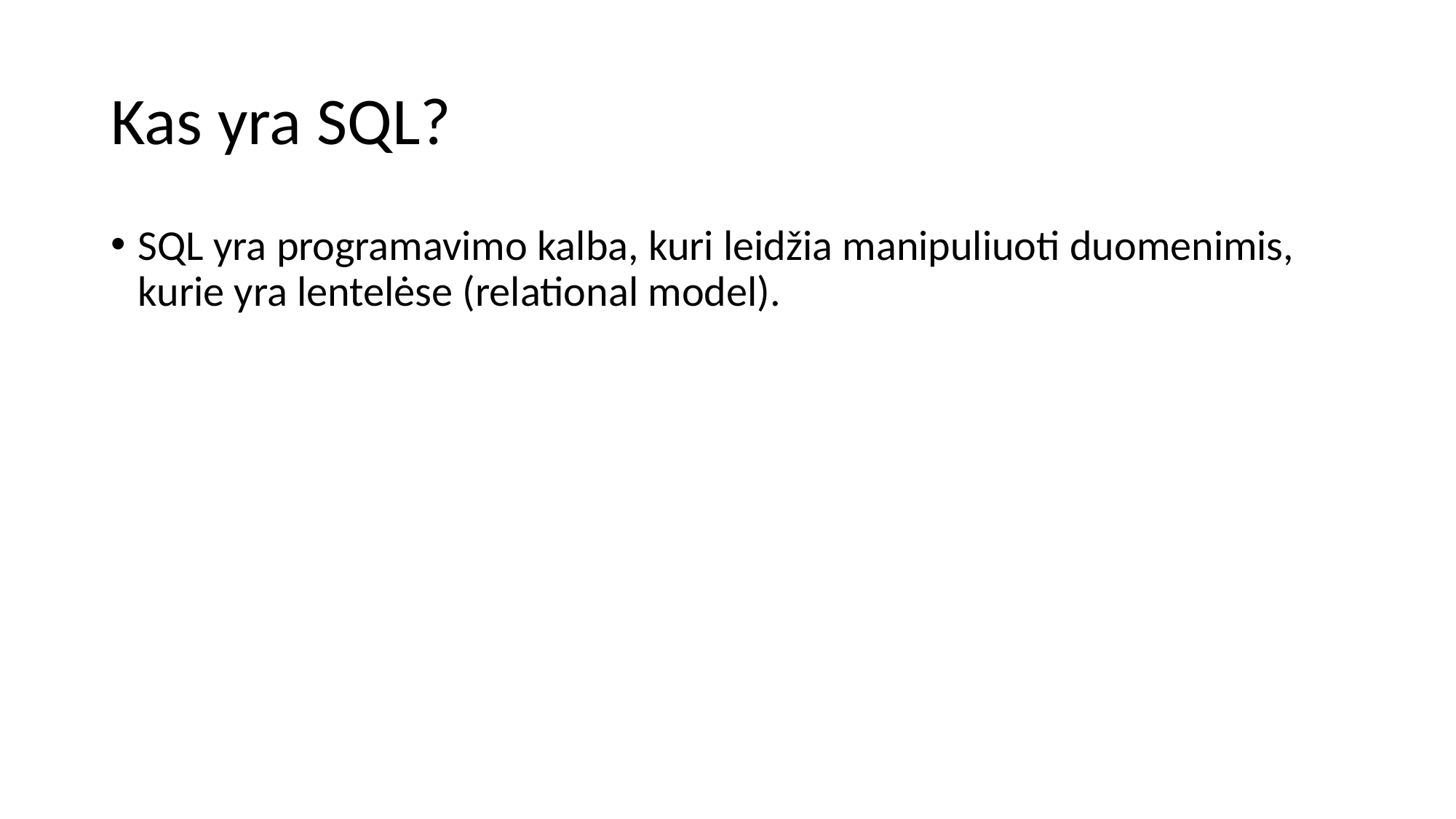

# Kas yra SQL?
SQL yra programavimo kalba, kuri leidžia manipuliuoti duomenimis, kurie yra lentelėse (relational model).